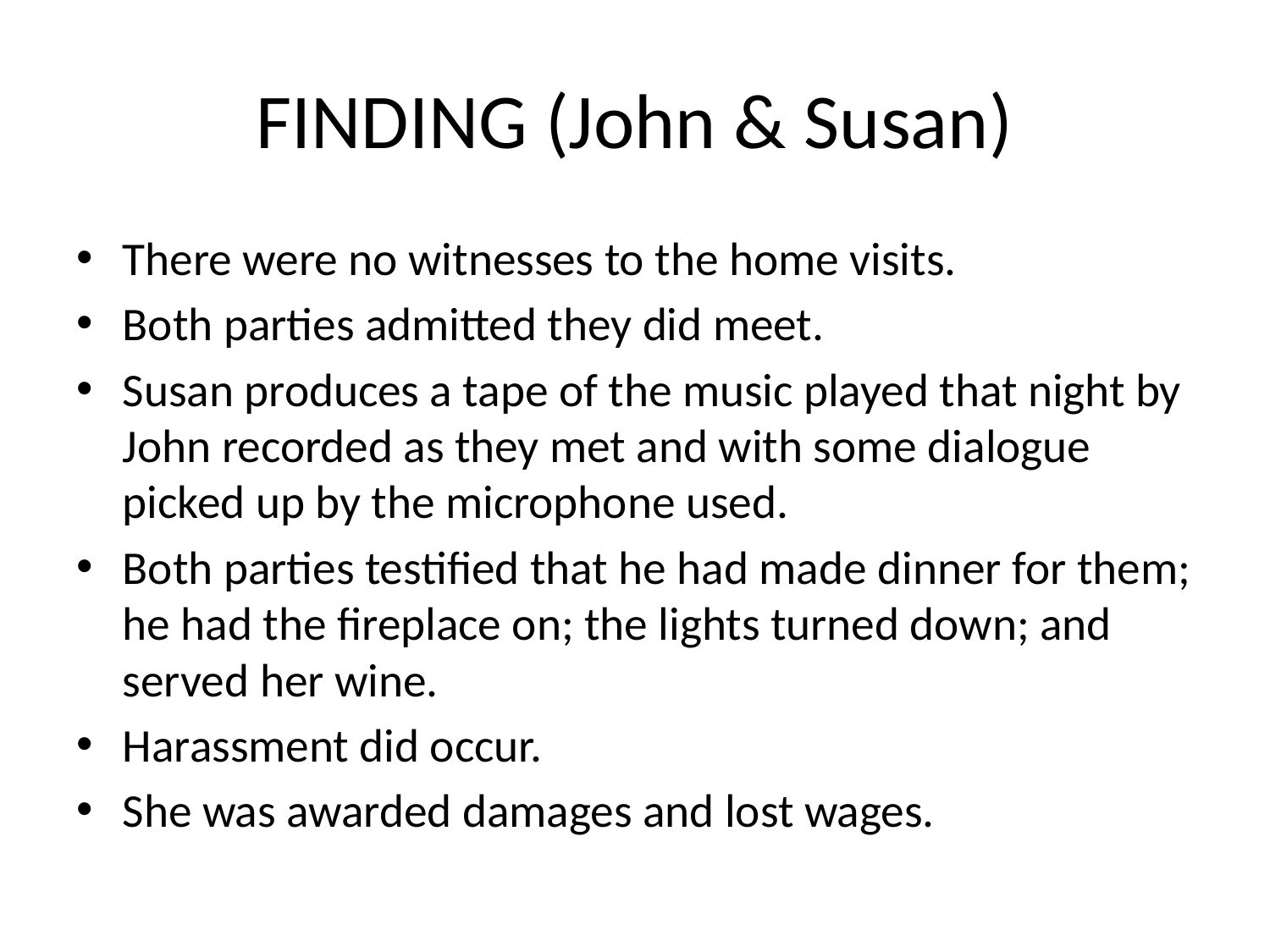

# FINDING (John & Susan)
There were no witnesses to the home visits.
Both parties admitted they did meet.
Susan produces a tape of the music played that night by John recorded as they met and with some dialogue picked up by the microphone used.
Both parties testified that he had made dinner for them; he had the fireplace on; the lights turned down; and served her wine.
Harassment did occur.
She was awarded damages and lost wages.